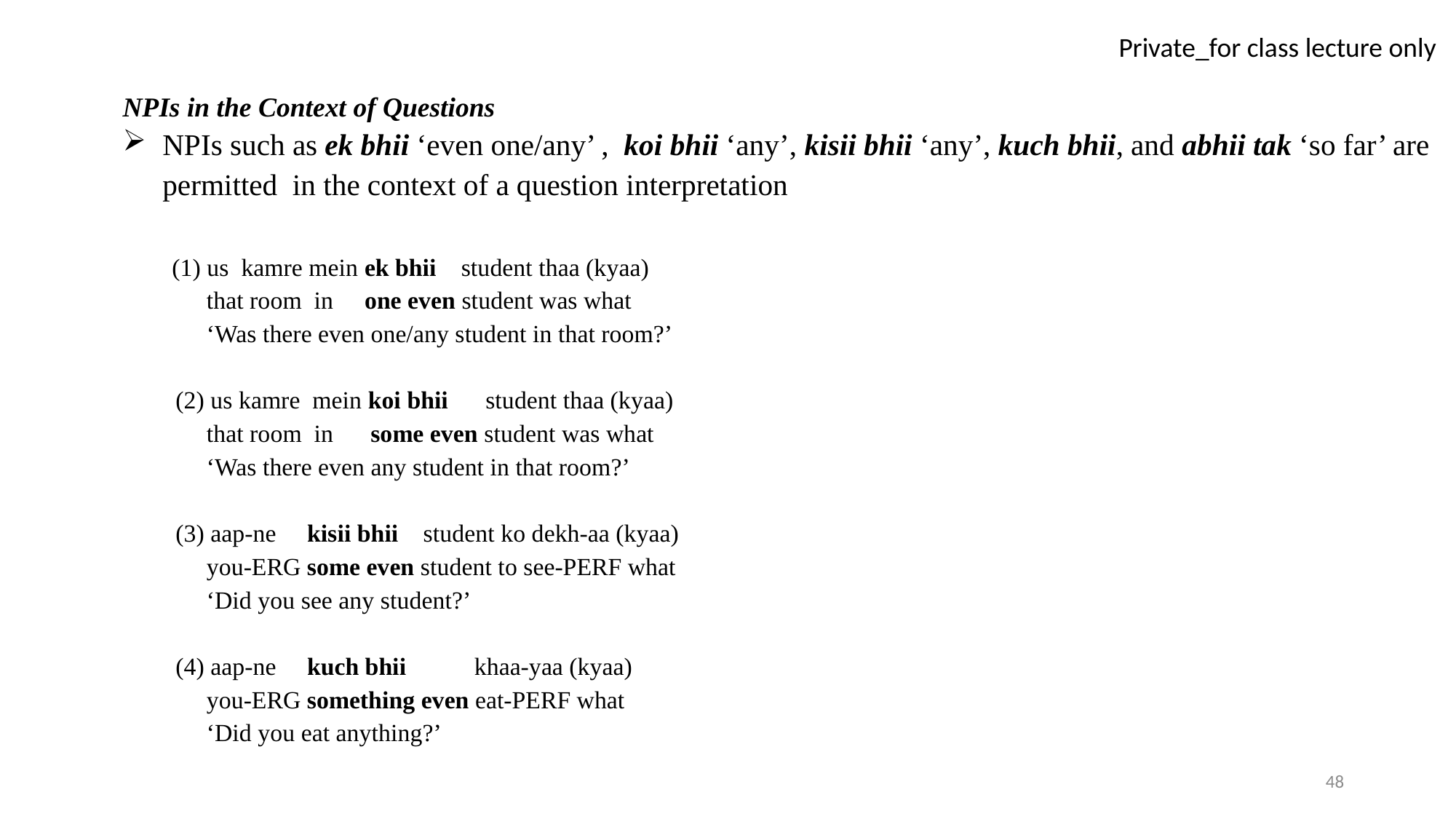

NPIs in the Context of Questions
NPIs such as ek bhii ‘even one/any’ ,  koi bhii ‘any’, kisii bhii ‘any’, kuch bhii, and abhii tak ‘so far’ are permitted  in the context of a question interpretation

        (1) us  kamre mein ek bhii    student thaa (kyaa)
     that room  in     one even student was what
     ‘Was there even one/any student in that room?’

(2) us kamre  mein koi bhii      student thaa (kyaa)
     that room  in      some even student was what
     ‘Was there even any student in that room?’

(3) aap-ne     kisii bhii    student ko dekh-aa (kyaa)
     you-ERG some even student to see-PERF what
     ‘Did you see any student?’

(4) aap-ne     kuch bhii           khaa-yaa (kyaa)
     you-ERG something even eat-PERF what
     ‘Did you eat anything?’

48